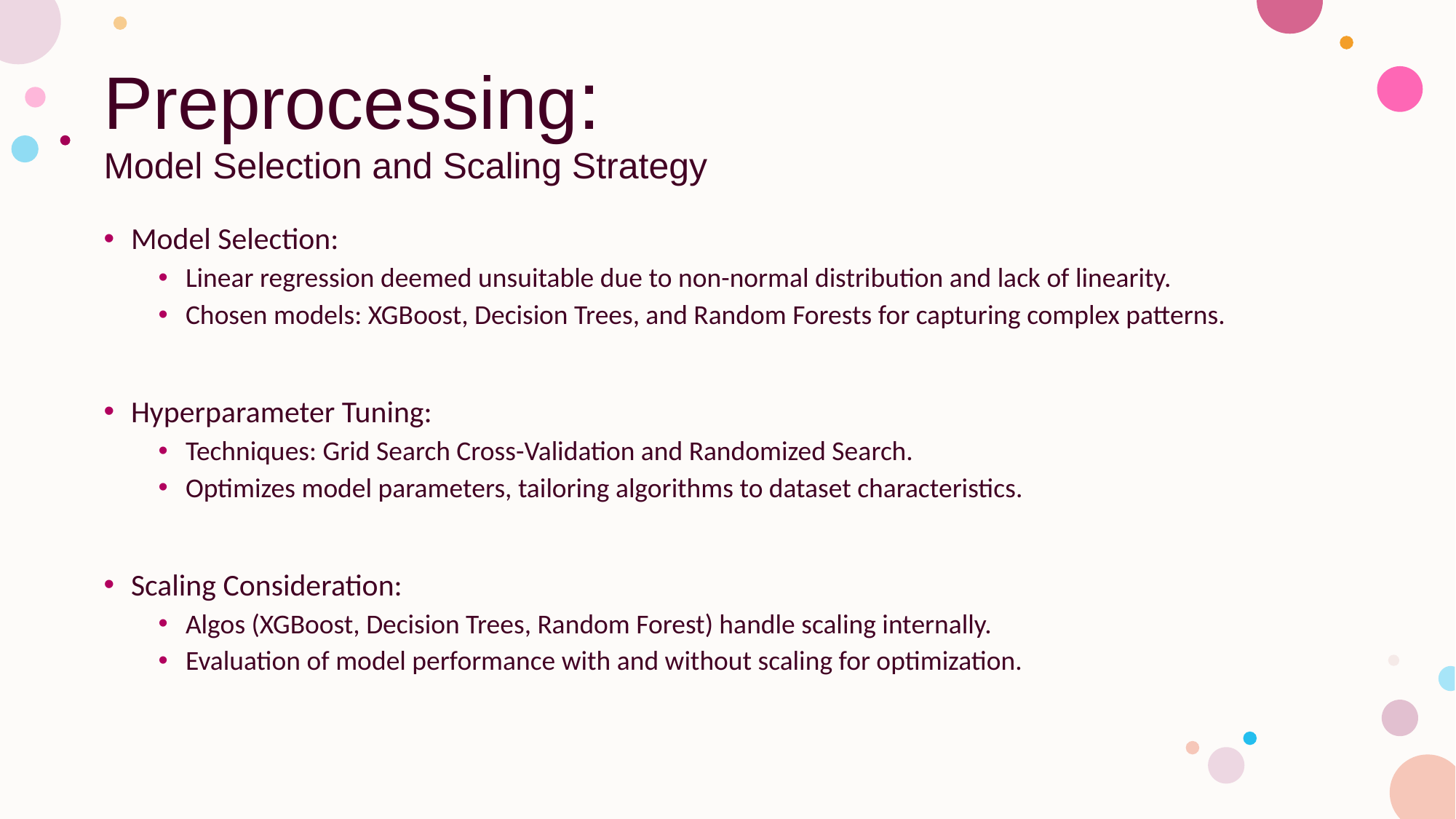

# Preprocessing: Model Selection and Scaling Strategy
Model Selection:
Linear regression deemed unsuitable due to non-normal distribution and lack of linearity.
Chosen models: XGBoost, Decision Trees, and Random Forests for capturing complex patterns.

Hyperparameter Tuning:
Techniques: Grid Search Cross-Validation and Randomized Search.
Optimizes model parameters, tailoring algorithms to dataset characteristics.

Scaling Consideration:
Algos (XGBoost, Decision Trees, Random Forest) handle scaling internally.
Evaluation of model performance with and without scaling for optimization.